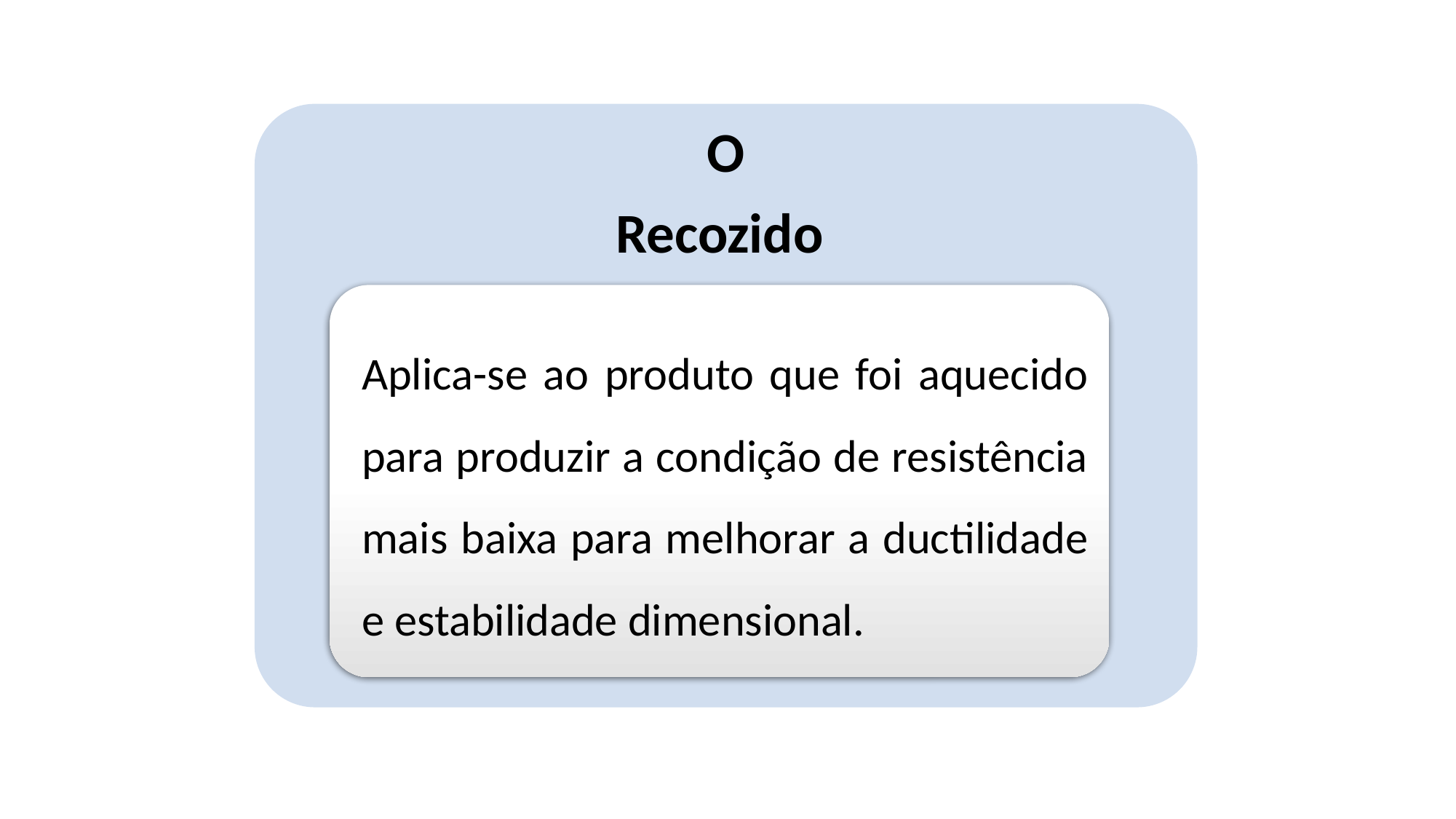

O
Recozido
Aplica-se ao produto que foi aquecido para produzir a condição de resistência mais baixa para melhorar a ductilidade e estabilidade dimensional.